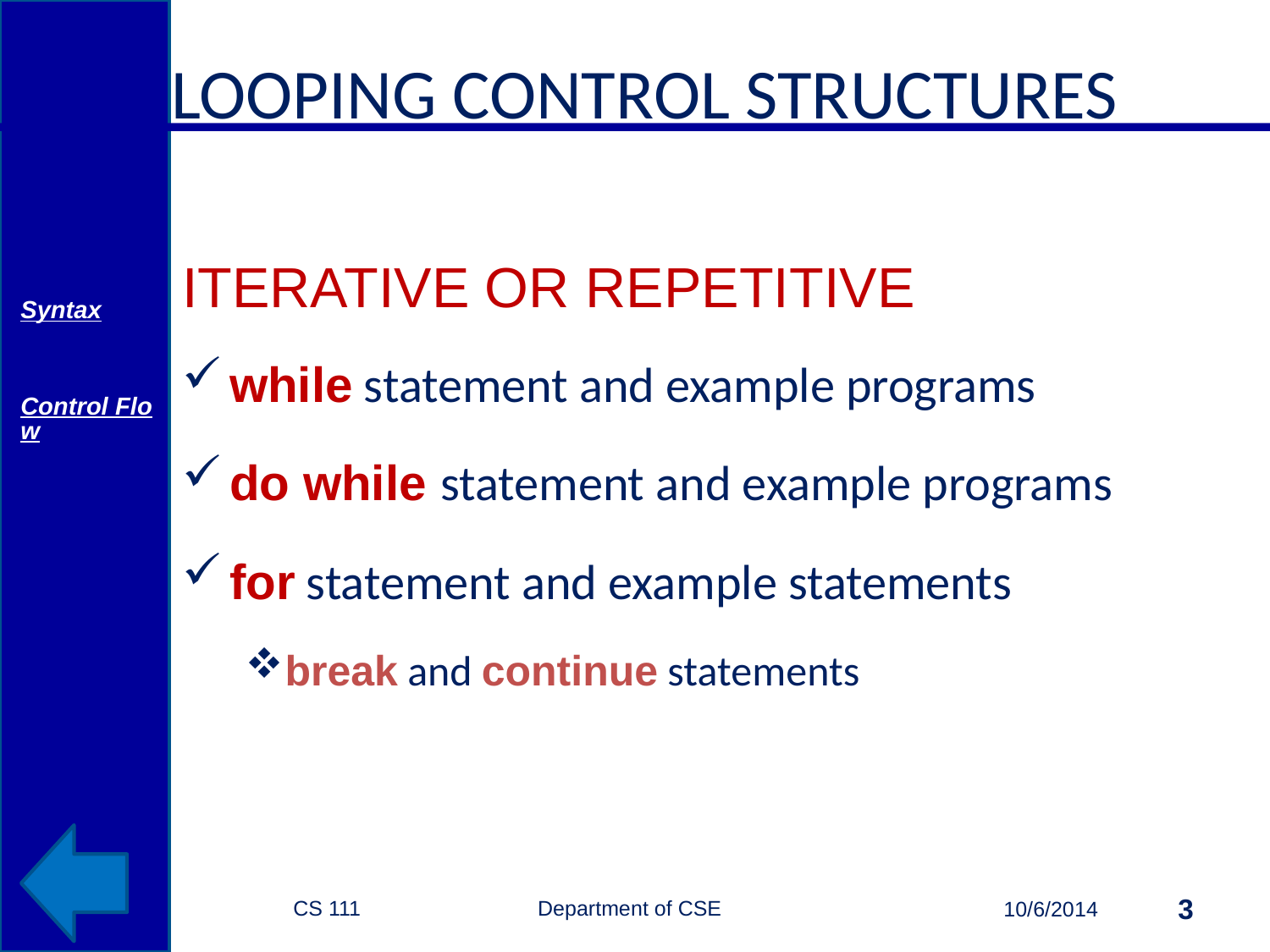

# Looping Control Structures
Iterative or repetitive
Syntax

Control Flow

while statement and example programs
do while statement and example programs
for statement and example statements
break and continue statements

CS 111                              Department of CSE
3
10/6/2014